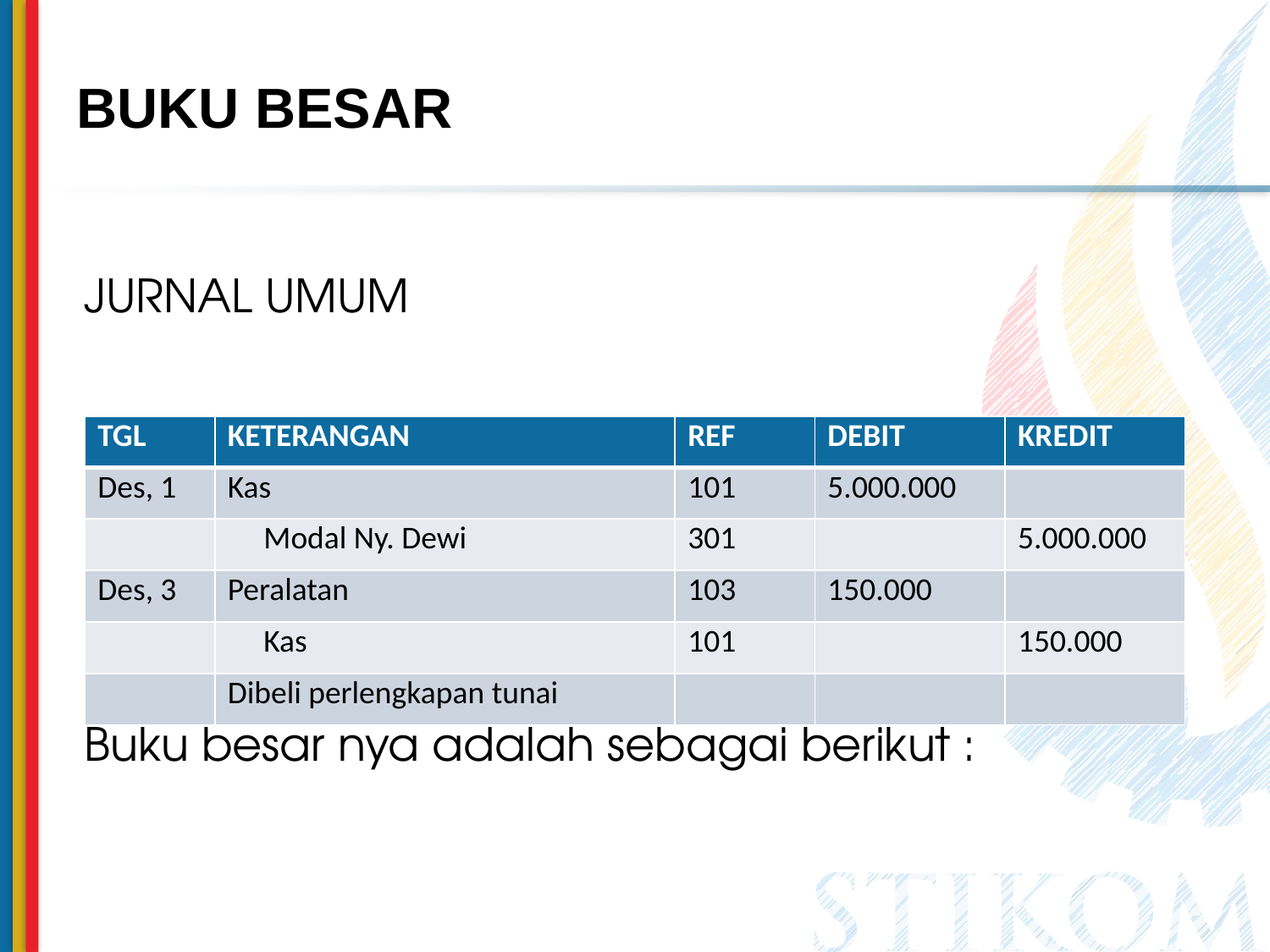

# BUKU BESAR

JURNAL UMUM

Buku besar nya adalah sebagai berikut :

| TGL | KETERANGAN | REF | DEBIT | KREDIT |
| --- | --- | --- | --- | --- |
| Des, 1 | Kas | 101 | 5.000.000 |  |
|  | Modal Ny. Dewi | 301 |  | 5.000.000 |
| Des, 3 | Peralatan | 103 | 150.000 |  |
|  | Kas | 101 |  | 150.000 |
|  | Dibeli perlengkapan tunai |  |  |  |